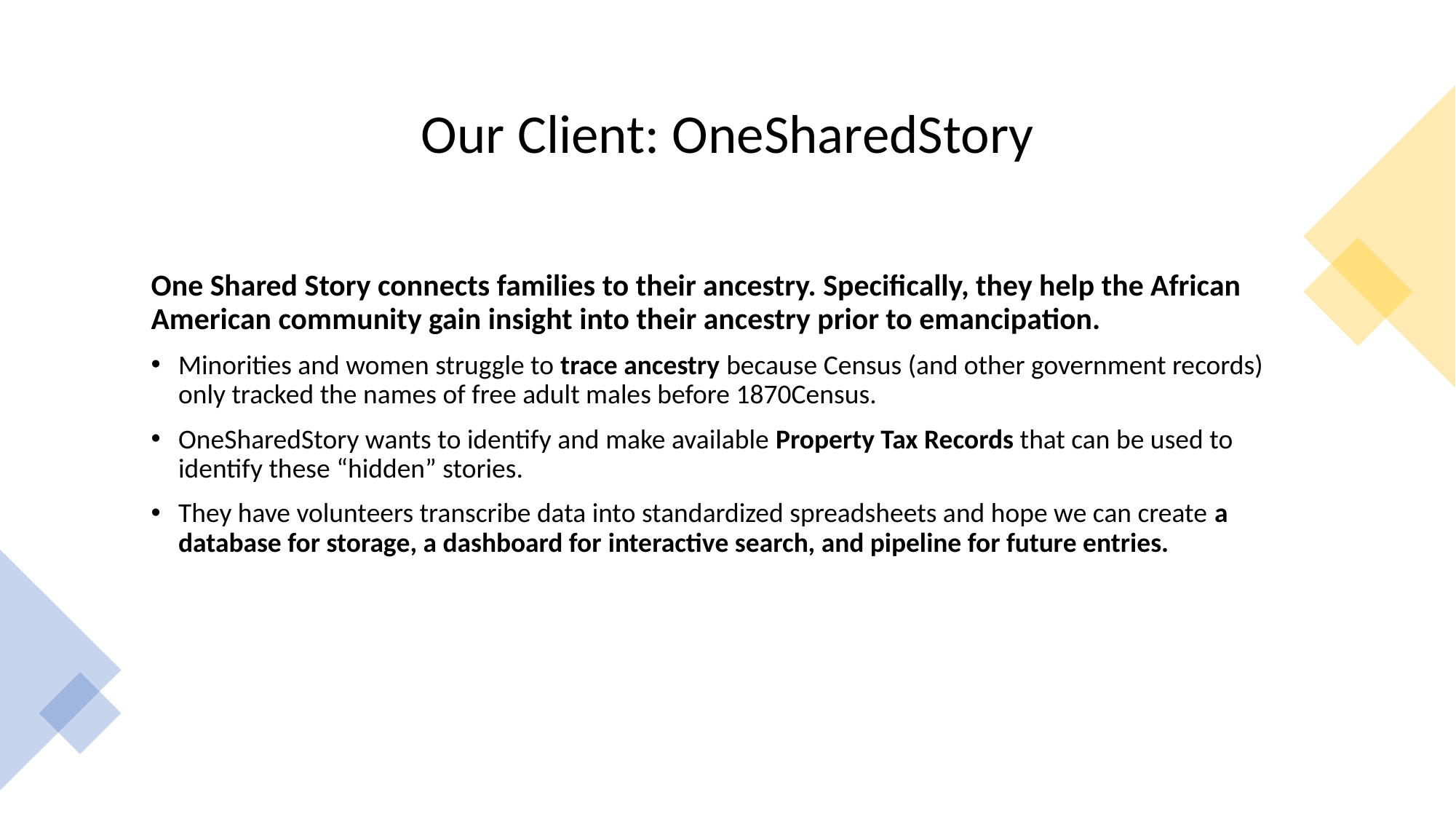

Our Client: OneSharedStory

One Shared Story connects families to their ancestry. Specifically, they help the African American community gain insight into their ancestry prior to emancipation.
Minorities and women struggle to trace ancestry because Census (and other government records) only tracked the names of free adult males before 1870Census.
OneSharedStory wants to identify and make available Property Tax Records that can be used to identify these “hidden” stories.
They have volunteers transcribe data into standardized spreadsheets and hope we can create a database for storage, a dashboard for interactive search, and pipeline for future entries.